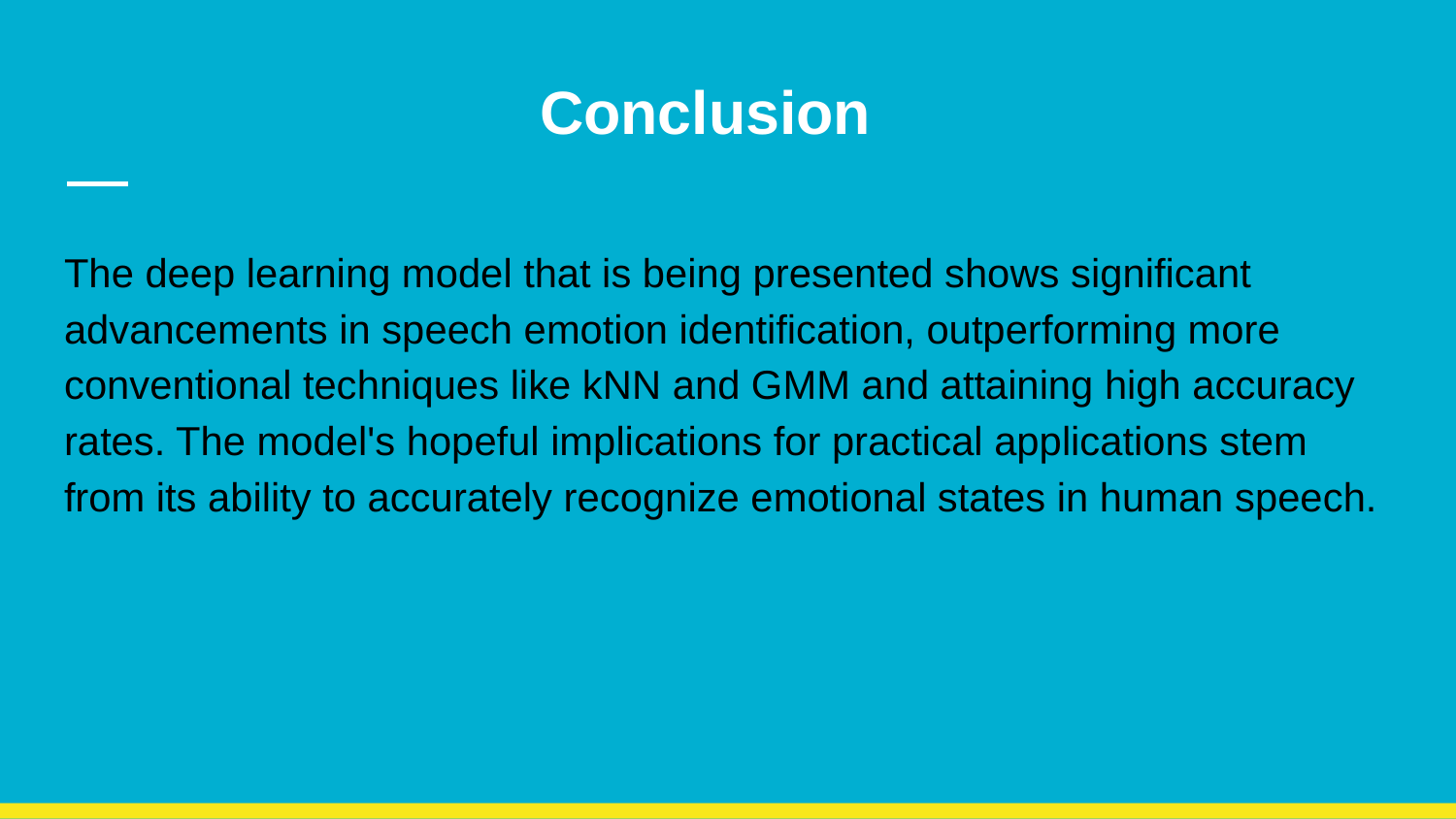

# Conclusion
The deep learning model that is being presented shows significant advancements in speech emotion identification, outperforming more conventional techniques like kNN and GMM and attaining high accuracy rates. The model's hopeful implications for practical applications stem from its ability to accurately recognize emotional states in human speech.